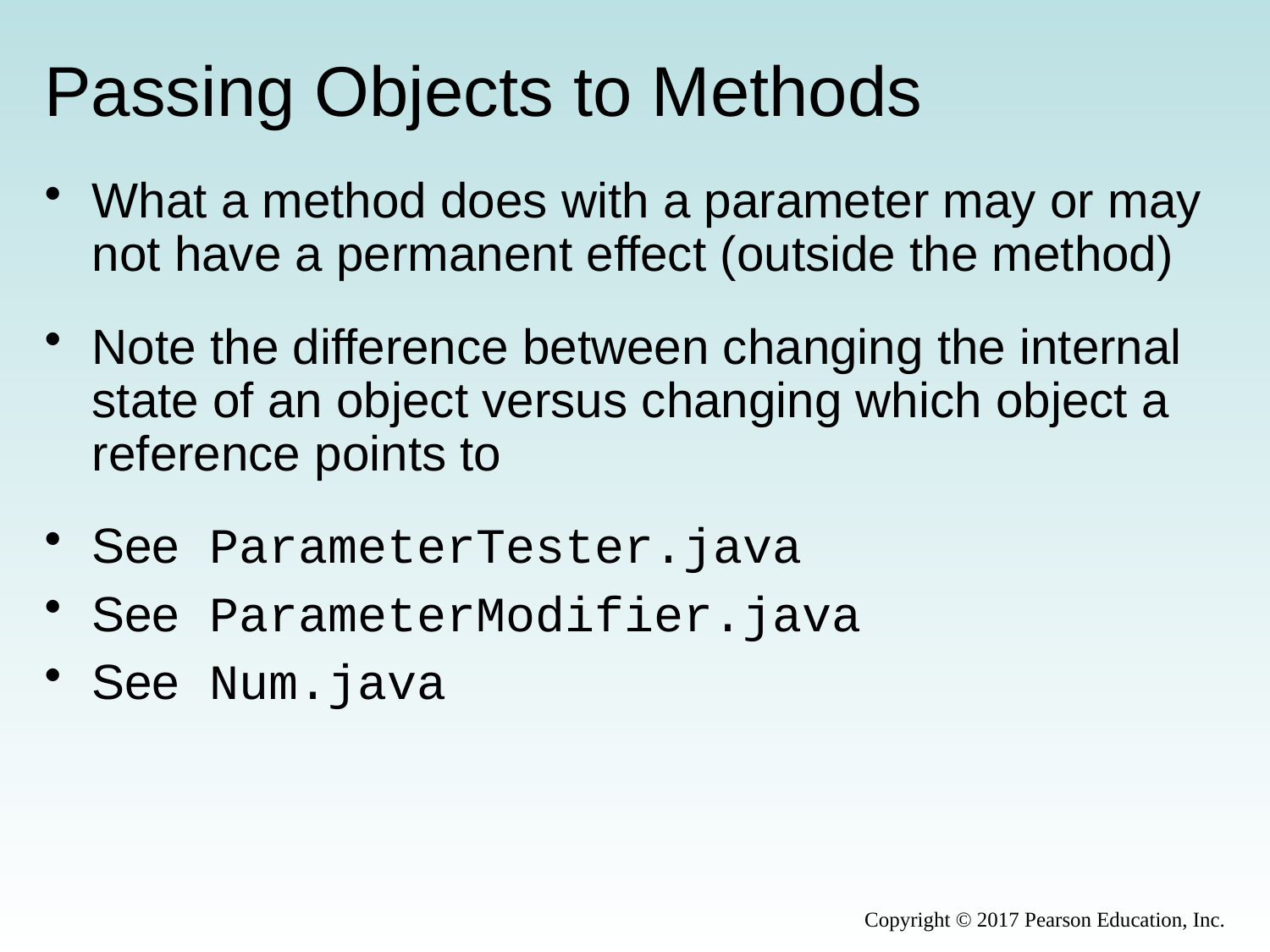

# Passing Objects to Methods
What a method does with a parameter may or may not have a permanent effect (outside the method)
Note the difference between changing the internal state of an object versus changing which object a reference points to
See ParameterTester.java
See ParameterModifier.java
See Num.java

Copyright © 2017 Pearson Education, Inc.